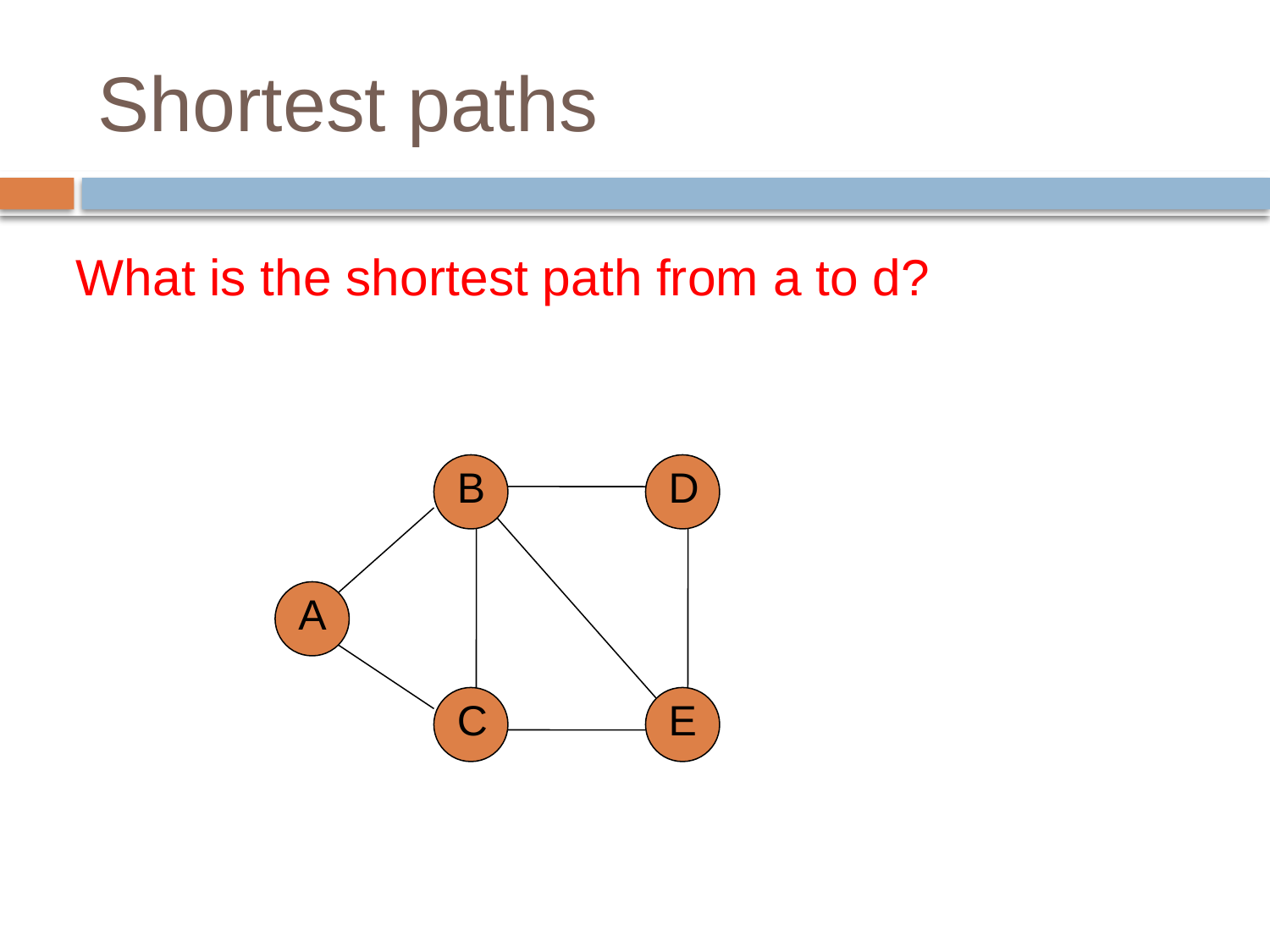

# Shortest paths
What is the shortest path from a to d?

B

D

A

C

E